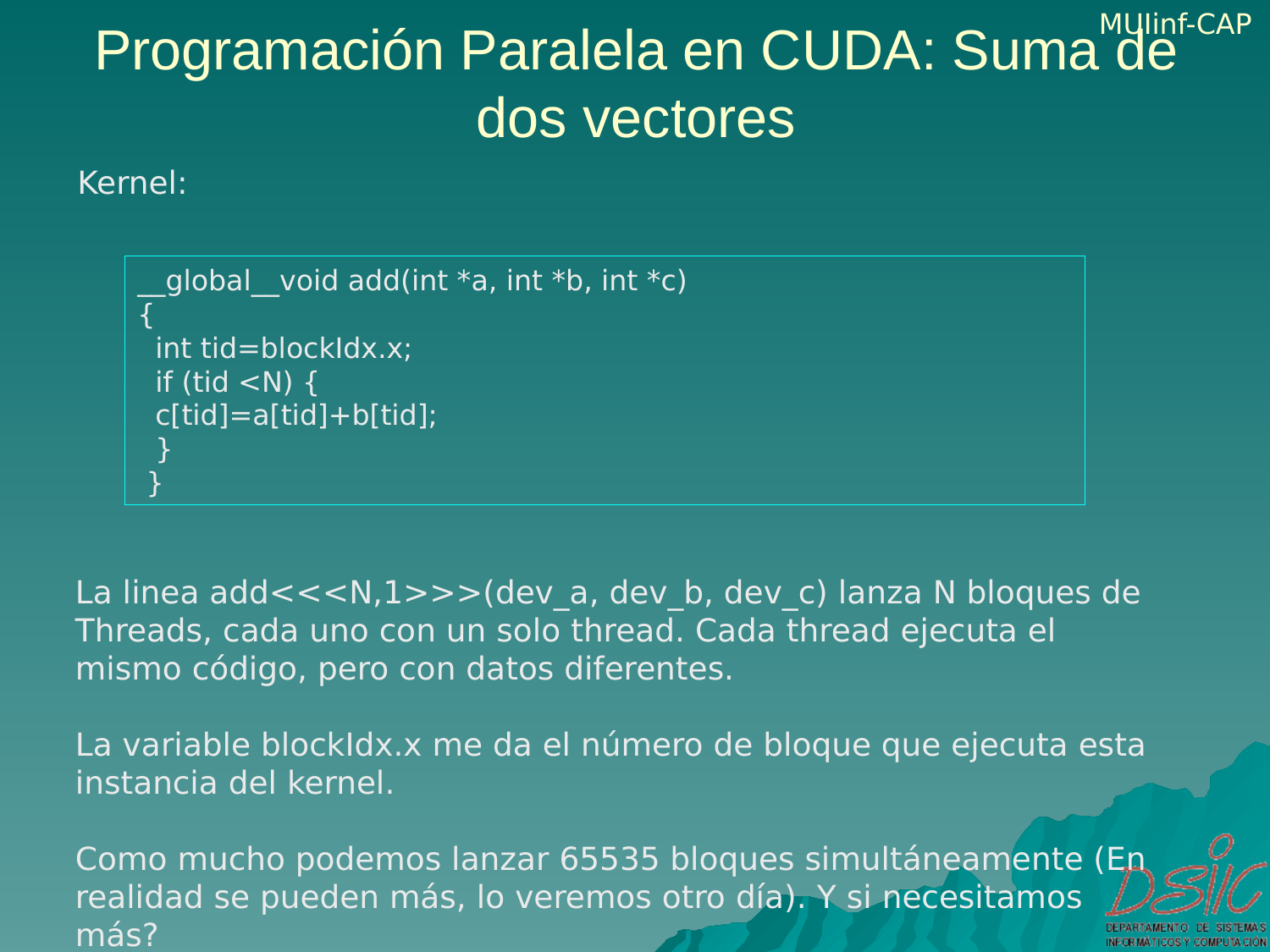

# Programación Paralela en CUDA: Suma de dos vectores
Kernel:
__global__void add(int *a, int *b, int *c)
{
  int tid=blockIdx.x;
  if (tid <N) {
  c[tid]=a[tid]+b[tid];
  }
 }
La linea add<<<N,1>>>(dev_a, dev_b, dev_c) lanza N bloques de Threads, cada uno con un solo thread. Cada thread ejecuta el mismo código, pero con datos diferentes.

La variable blockIdx.x me da el número de bloque que ejecuta esta instancia del kernel.

Como mucho podemos lanzar 65535 bloques simultáneamente (En realidad se pueden más, lo veremos otro día). Y si necesitamos más?